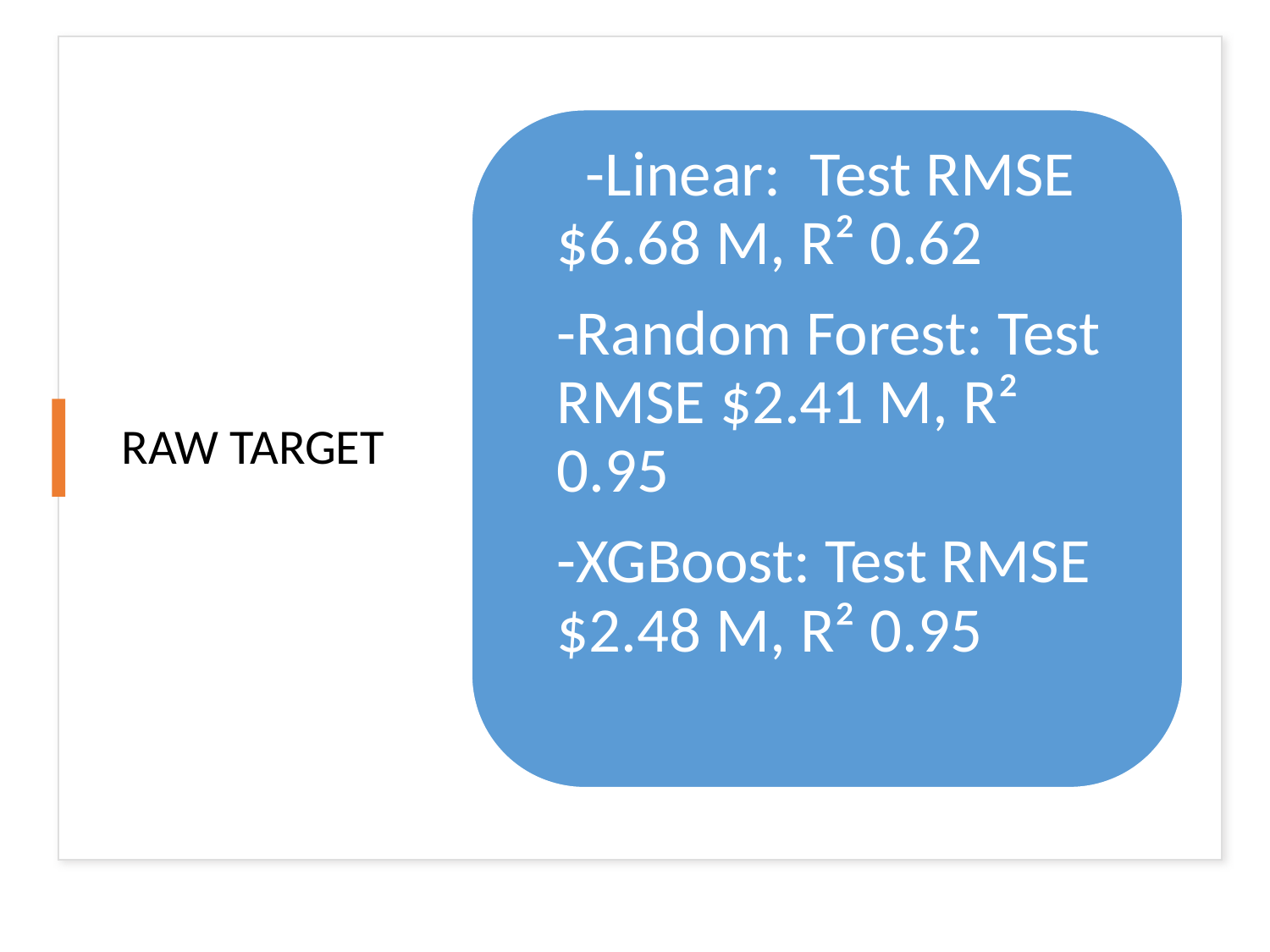

Raw Target
  -Linear:  Test RMSE $6.68 M, R² 0.62
-Random Forest: Test RMSE $2.41 M, R² 0.95
-XGBoost: Test RMSE $2.48 M, R² 0.95